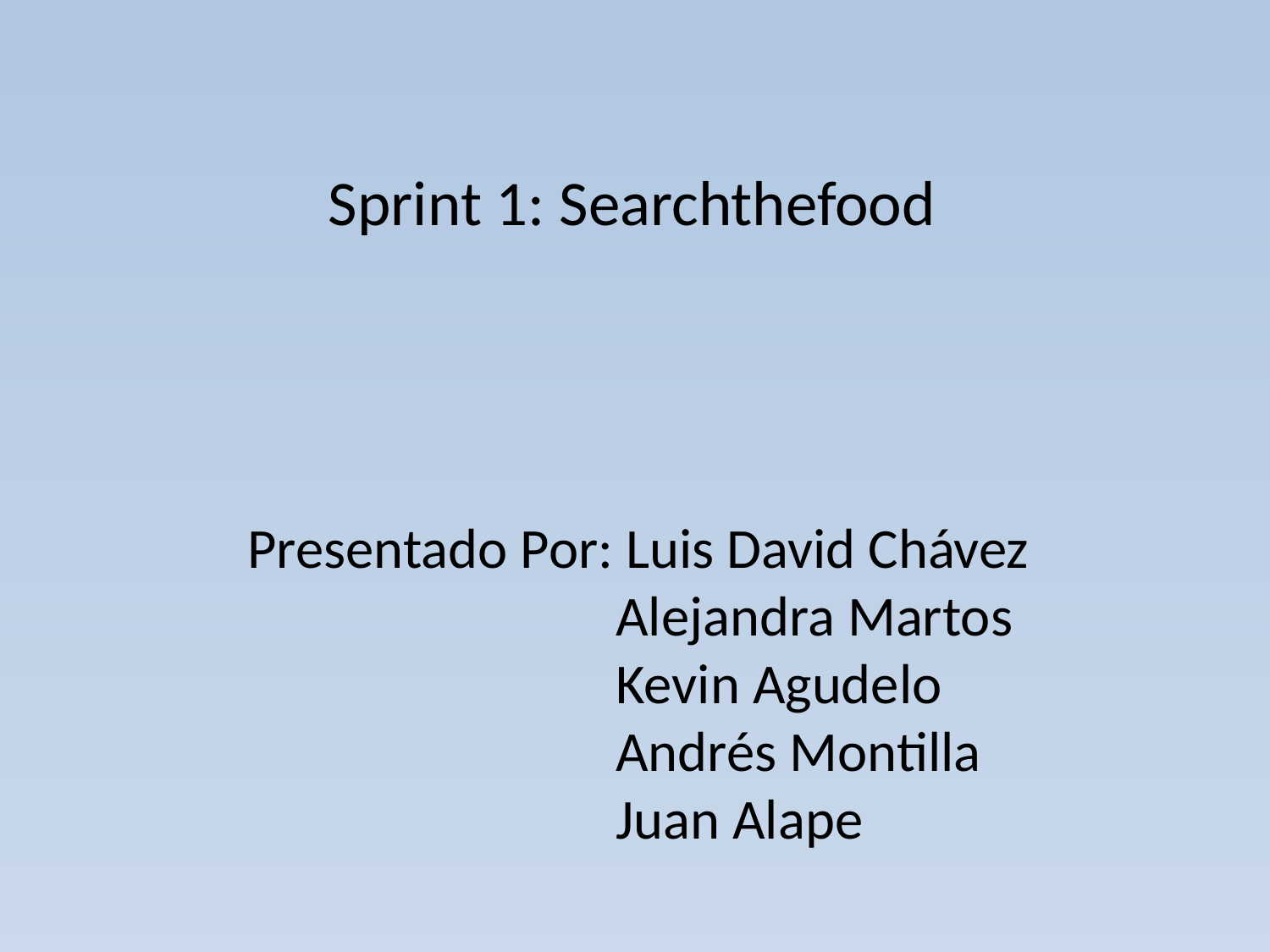

Sprint 1: Searchthefood
Presentado Por: Luis David Chávez
		         Alejandra Martos
		         Kevin Agudelo
		         Andrés Montilla
		         Juan Alape